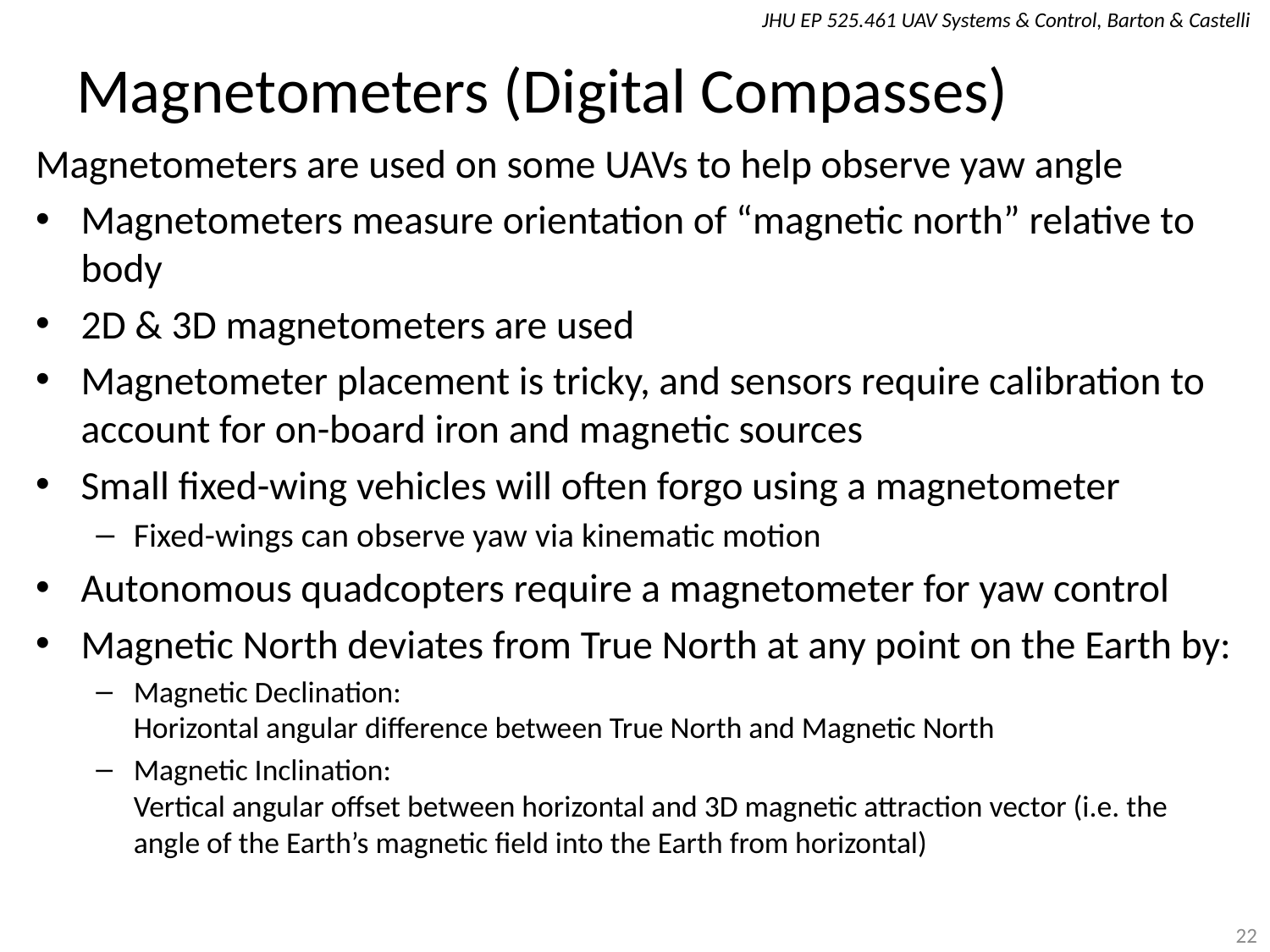

# Magnetometers (Digital Compasses)
Magnetometers are used on some UAVs to help observe yaw angle
Magnetometers measure orientation of “magnetic north” relative to body
2D & 3D magnetometers are used
Magnetometer placement is tricky, and sensors require calibration to account for on-board iron and magnetic sources
Small fixed-wing vehicles will often forgo using a magnetometer
Fixed-wings can observe yaw via kinematic motion
Autonomous quadcopters require a magnetometer for yaw control
Magnetic North deviates from True North at any point on the Earth by:
Magnetic Declination:
Horizontal angular difference between True North and Magnetic North
Magnetic Inclination:
Vertical angular offset between horizontal and 3D magnetic attraction vector (i.e. the angle of the Earth’s magnetic field into the Earth from horizontal)
22